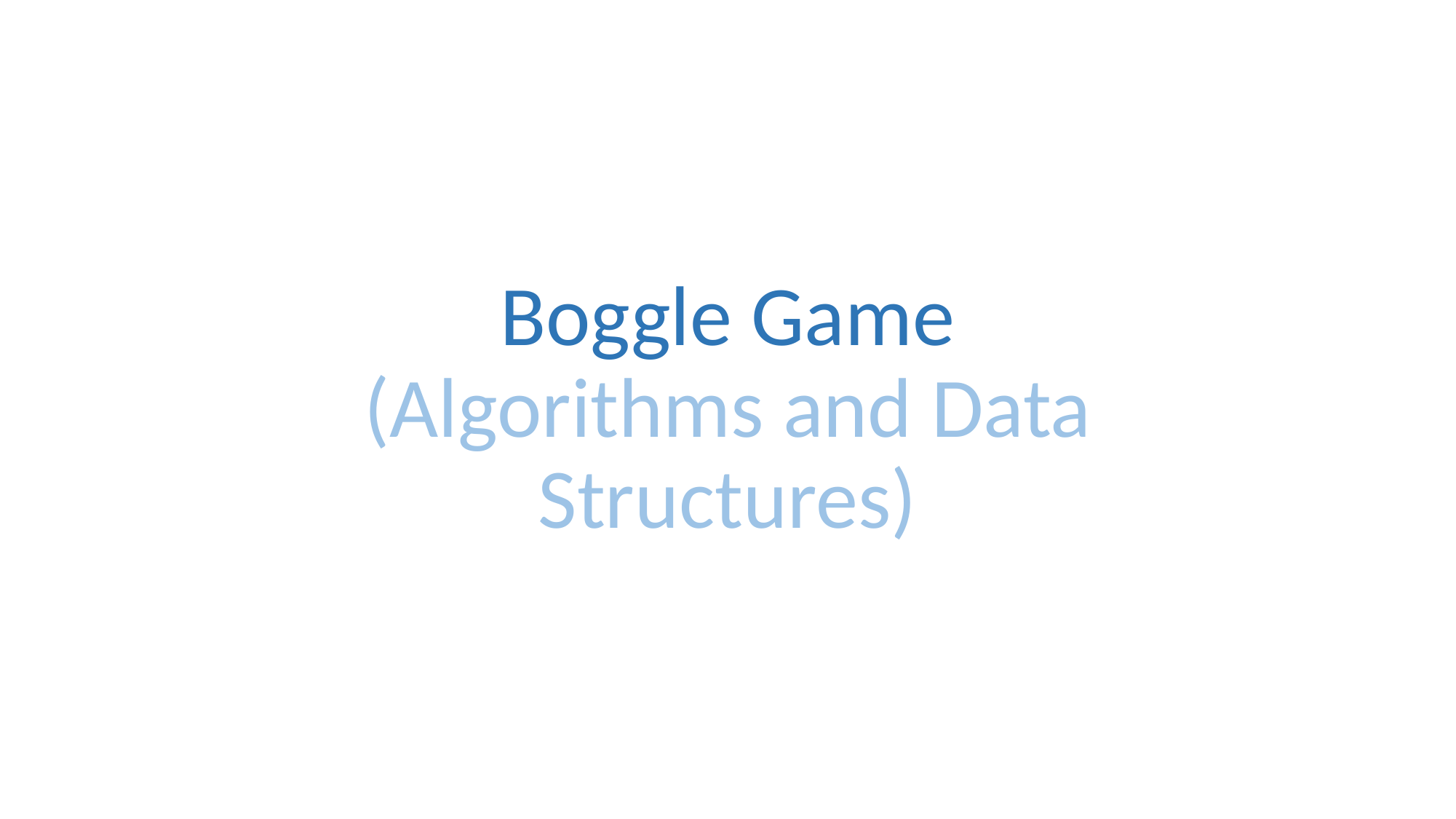

# Boggle Game (Algorithms and Data Structures)